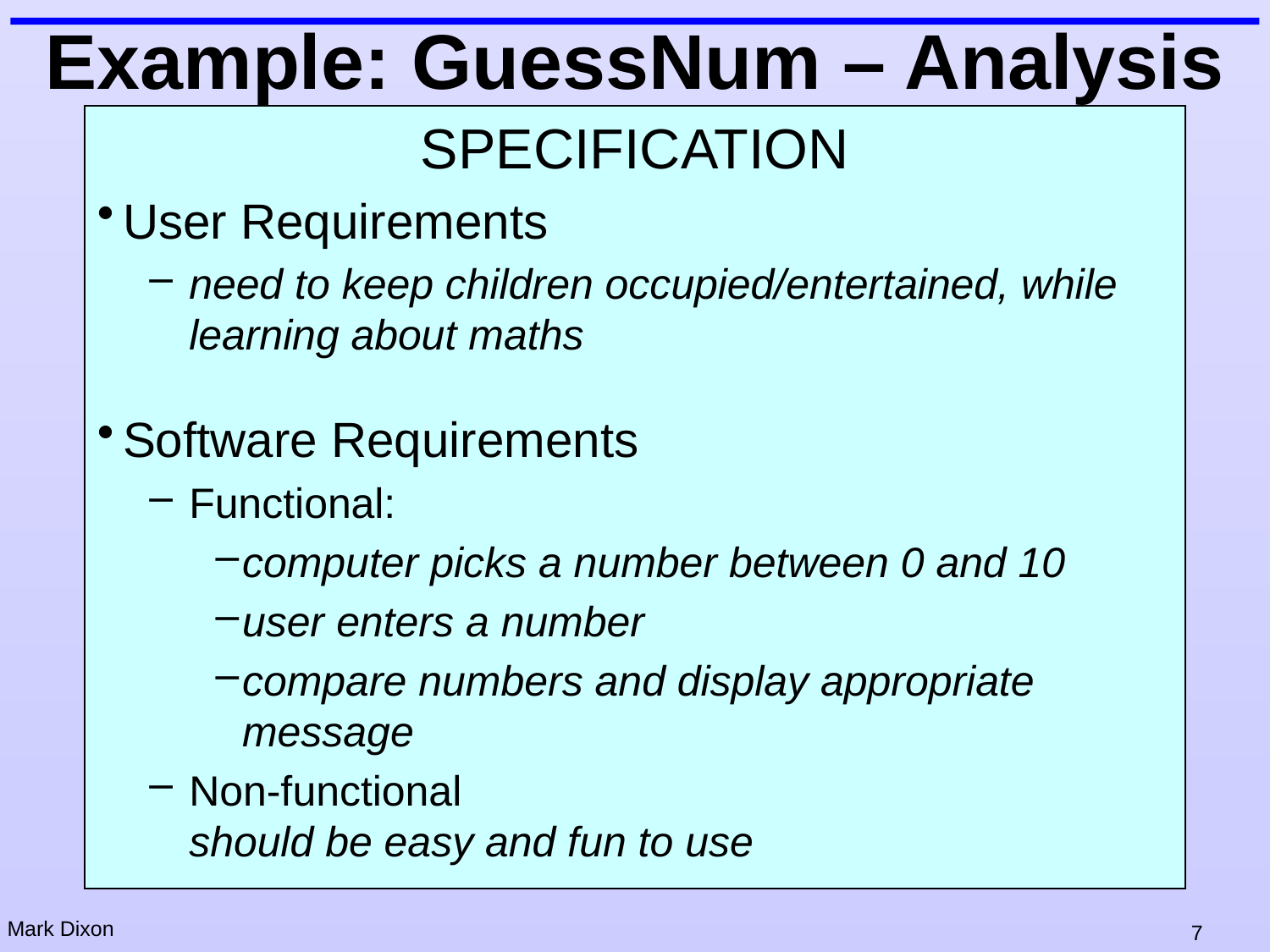

# Example: GuessNum – Analysis
SPECIFICATION
User Requirements
need to keep children occupied/entertained, while learning about maths

Software Requirements
Functional:
computer picks a number between 0 and 10
user enters a number
compare numbers and display appropriate message
Non-functional
should be easy and fun to use